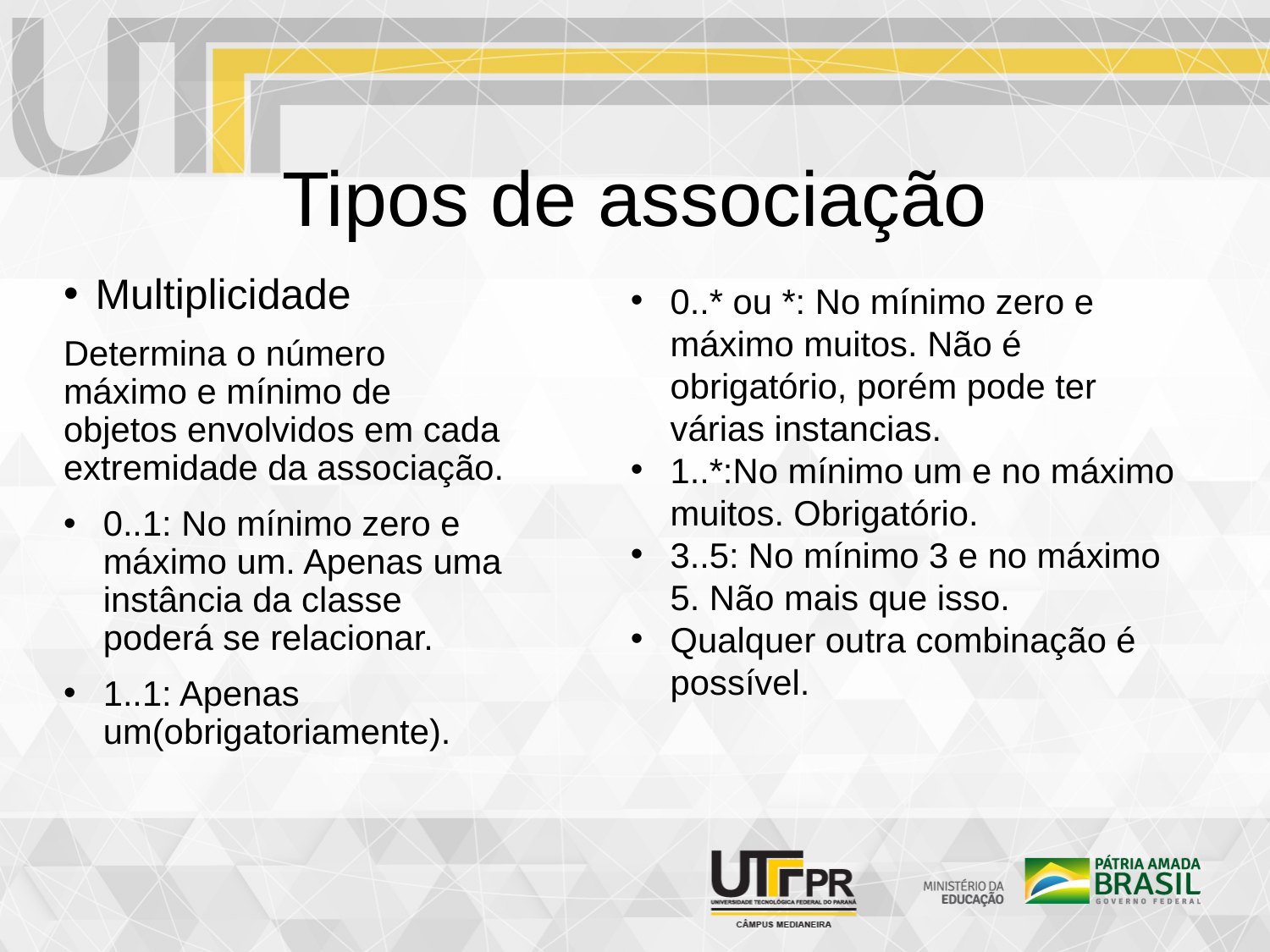

Tipos de associação
# Multiplicidade
Determina o número máximo e mínimo de objetos envolvidos em cada extremidade da associação.
0..1: No mínimo zero e máximo um. Apenas uma instância da classe poderá se relacionar.
1..1: Apenas um(obrigatoriamente).

0..* ou *: No mínimo zero e máximo muitos. Não é obrigatório, porém pode ter várias instancias.
1..*:No mínimo um e no máximo muitos. Obrigatório.
3..5: No mínimo 3 e no máximo 5. Não mais que isso.
Qualquer outra combinação é possível.